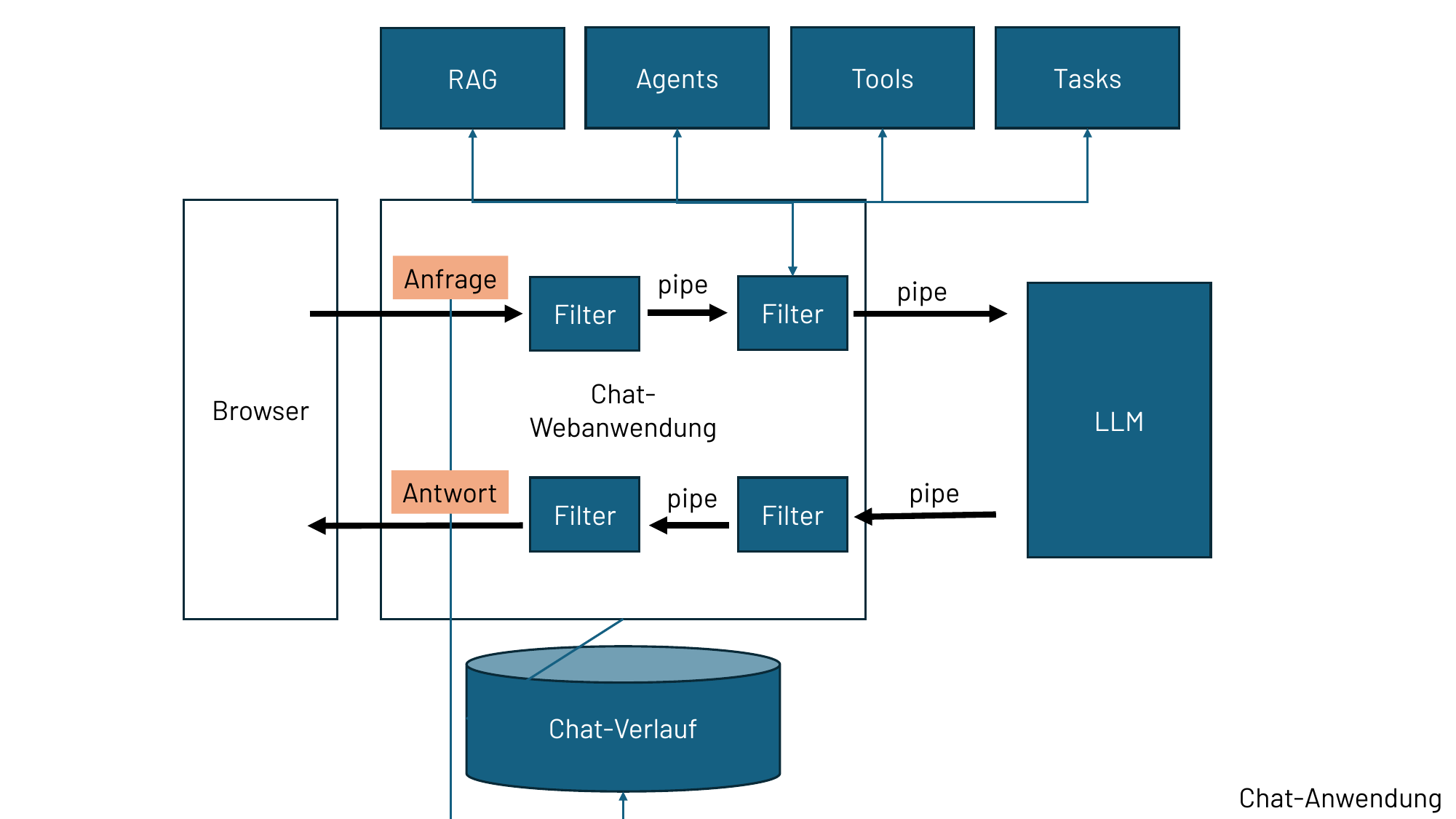

Agents
Tools
Tasks
RAG
Browser
Chat-
Webanwendung
Anfrage
pipe
pipe
Filter
Filter
LLM
Antwort
pipe
pipe
Filter
Filter
Chat-Verlauf
Chat-Anwendung